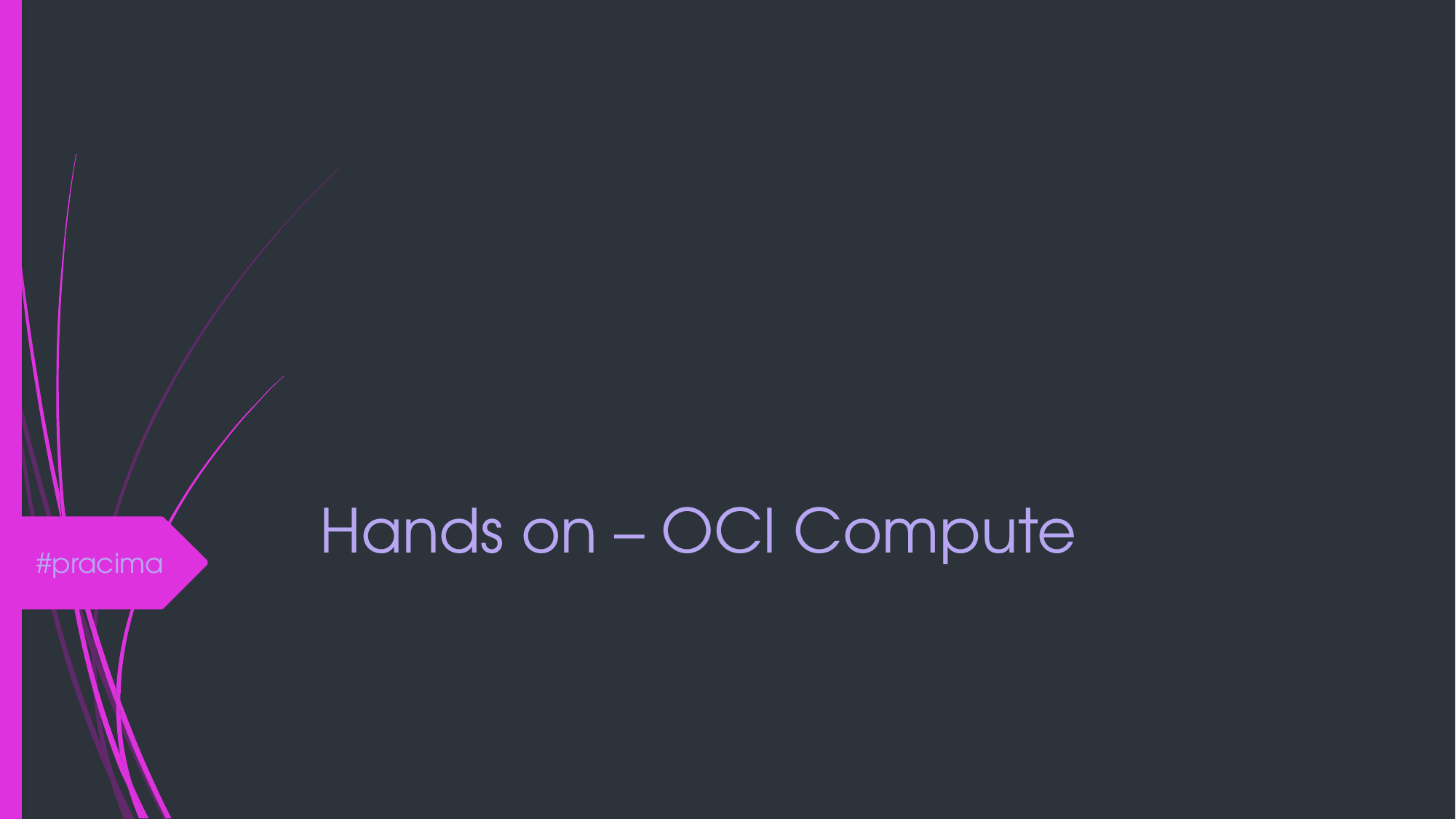

# Hands on – OCI Compute
#pracima